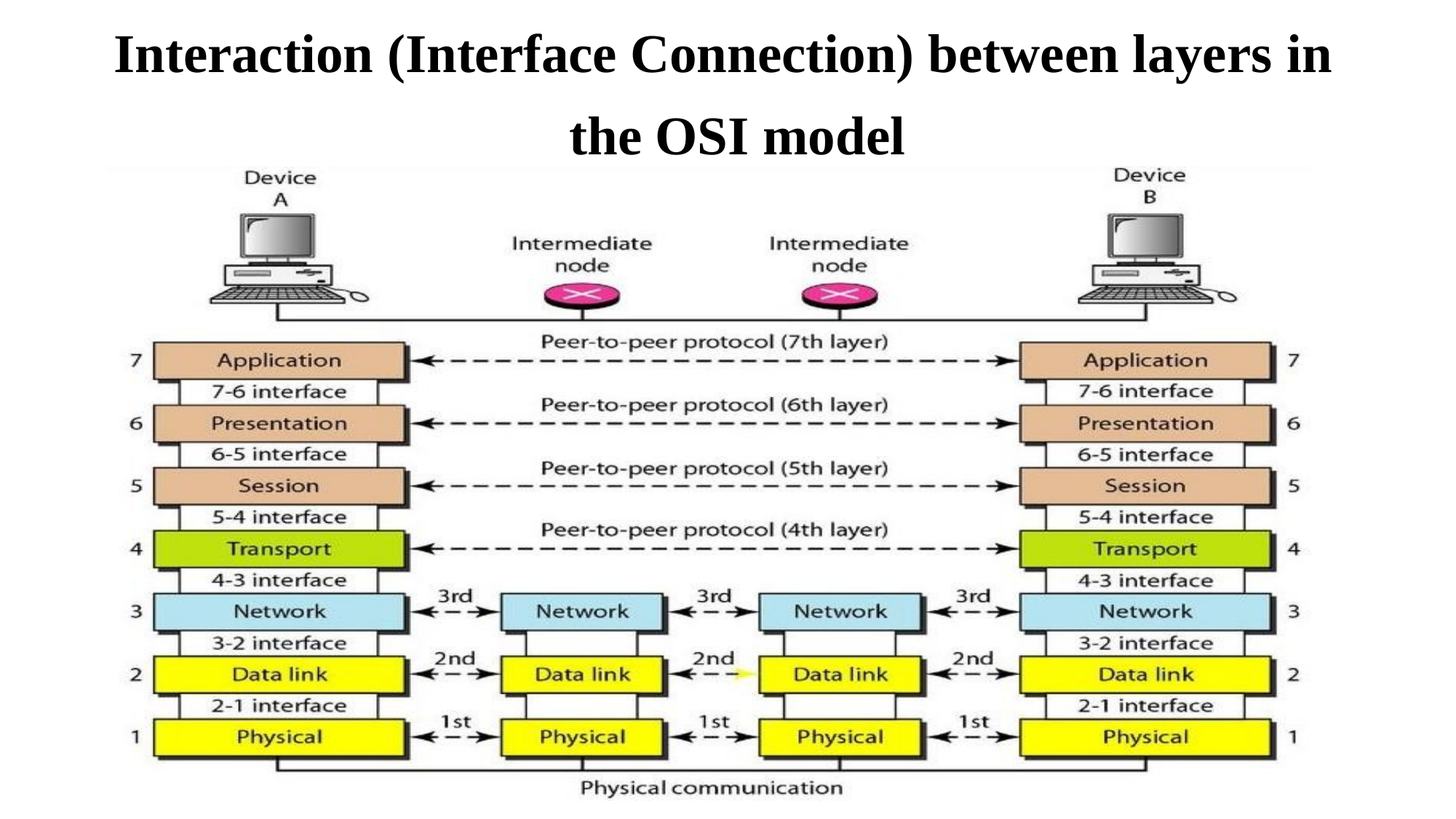

# Interaction (Interface Connection) between layers in  the OSI model